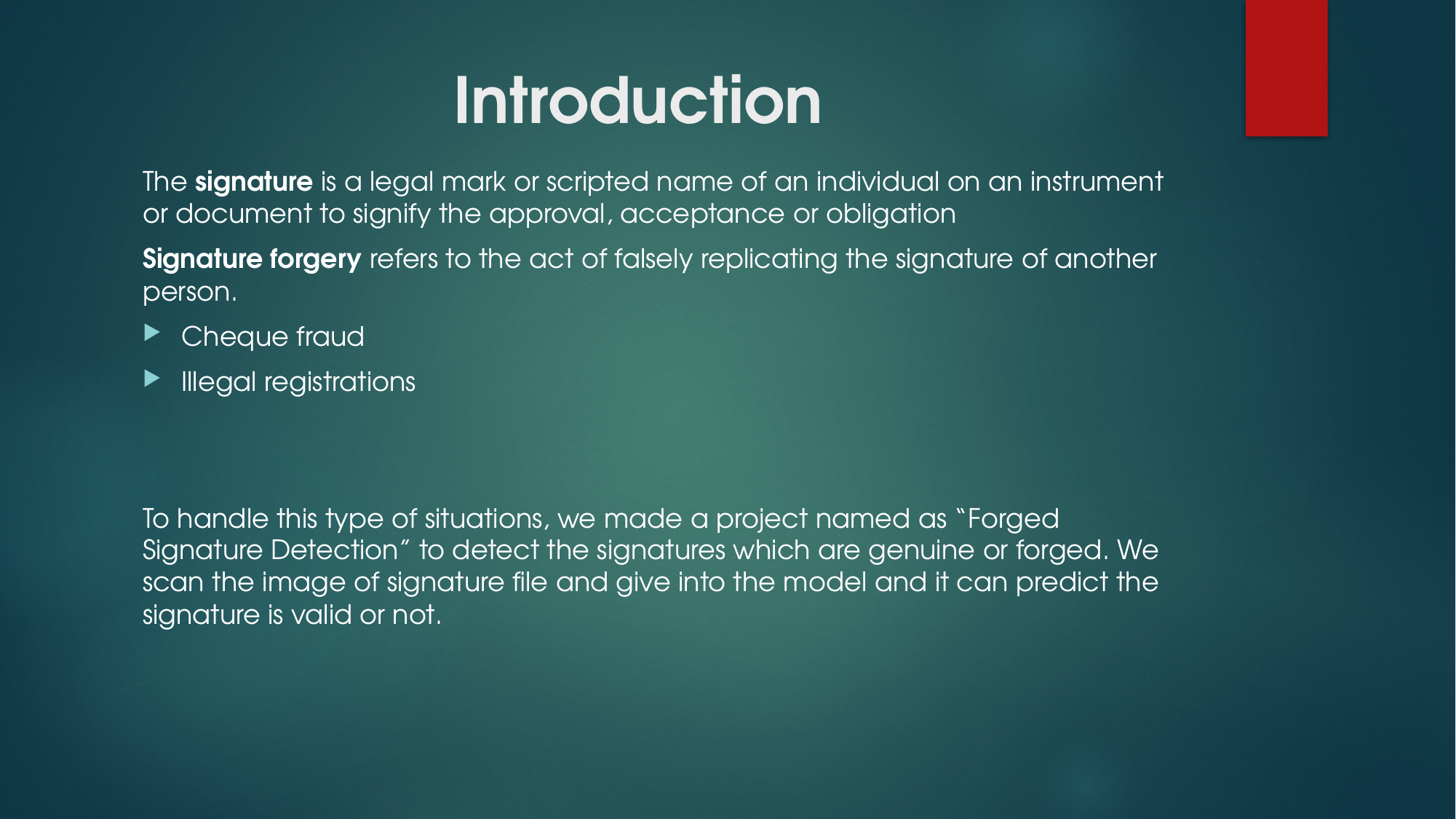

# Introduction
The signature is a legal mark or scripted name of an individual on an instrument or document to signify the approval, acceptance or obligation
Signature forgery refers to the act of falsely replicating the signature of another person.
Cheque fraud
Illegal registrations

To handle this type of situations, we made a project named as “Forged Signature Detection” to detect the signatures which are genuine or forged. We scan the image of signature file and give into the model and it can predict the signature is valid or not.